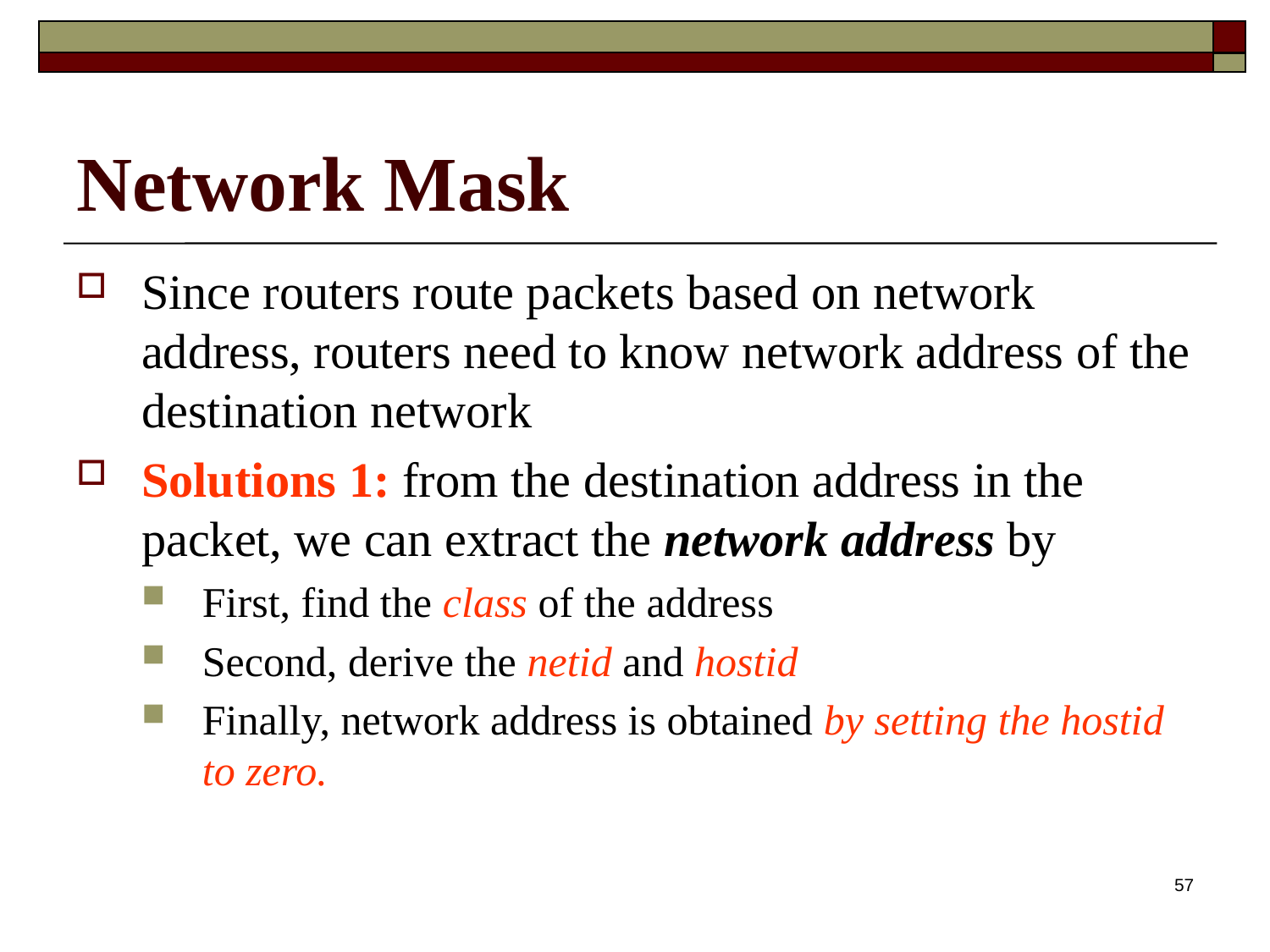

# Network Mask
Since routers route packets based on network address, routers need to know network address of the destination network
Solutions 1: from the destination address in the packet, we can extract the network address by
First, find the class of the address
Second, derive the netid and hostid
Finally, network address is obtained by setting the hostid to zero.
57